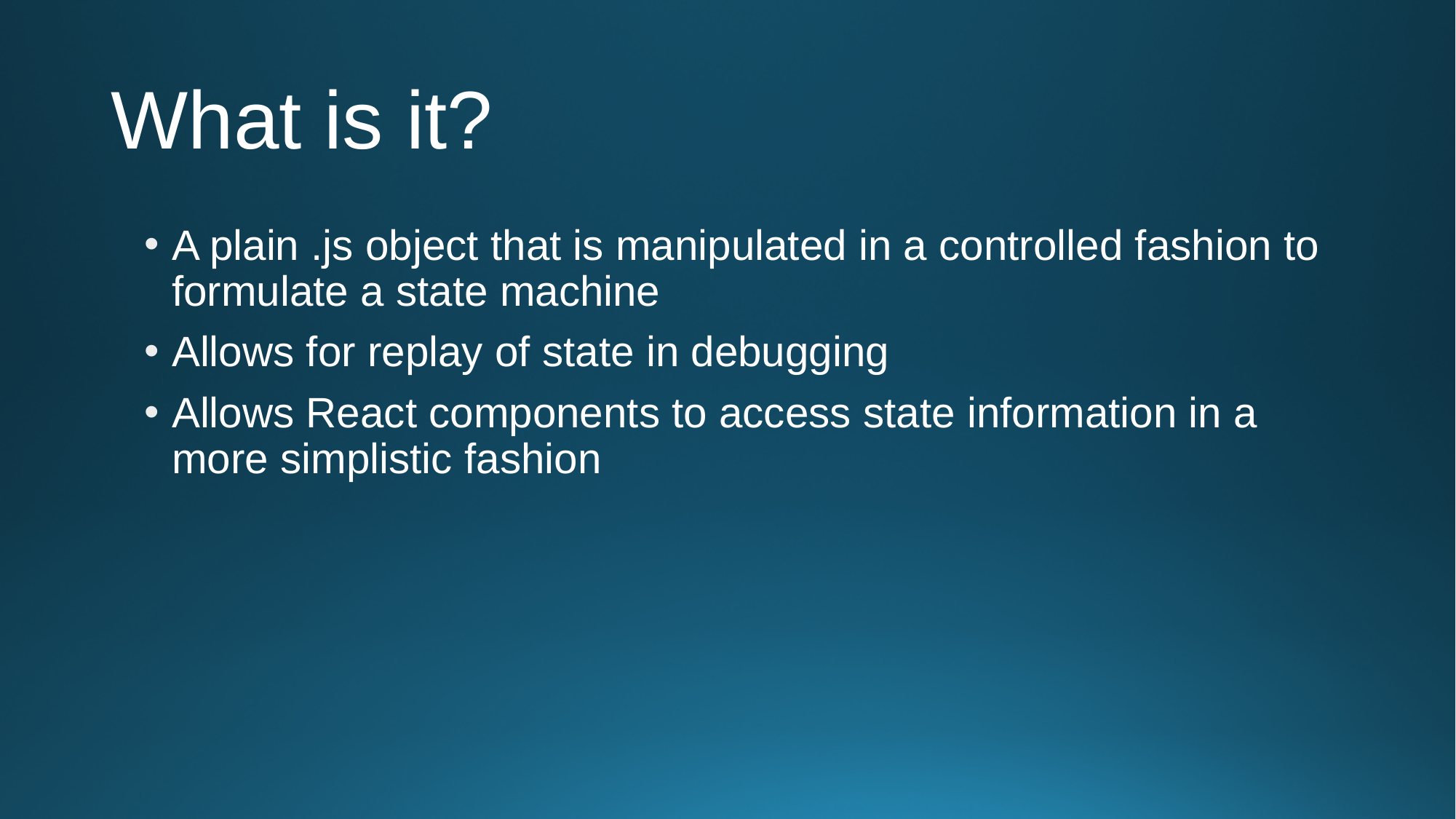

# What is it?
A plain .js object that is manipulated in a controlled fashion to formulate a state machine
Allows for replay of state in debugging
Allows React components to access state information in a more simplistic fashion